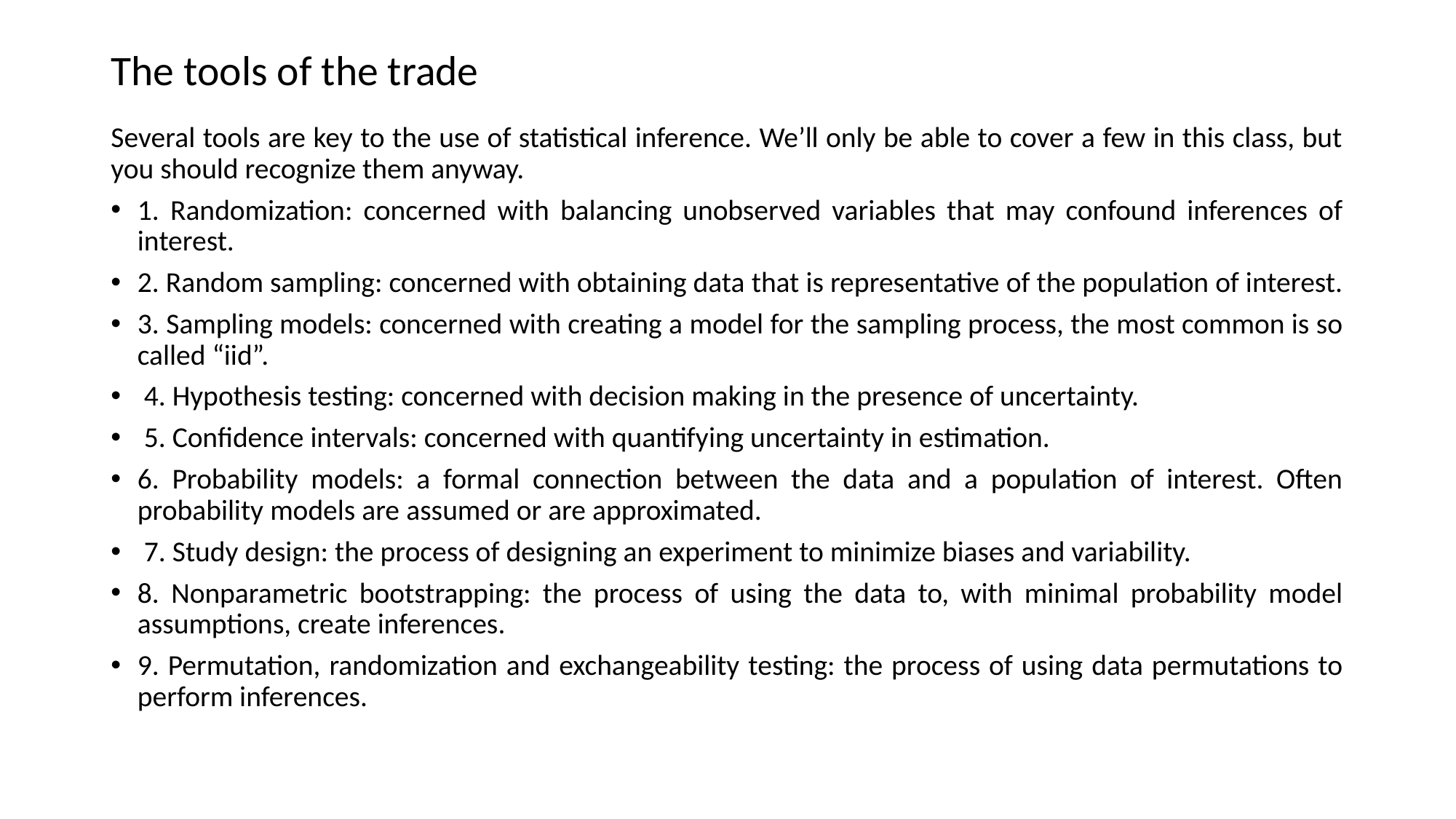

# The tools of the trade
Several tools are key to the use of statistical inference. We’ll only be able to cover a few in this class, but you should recognize them anyway.
1. Randomization: concerned with balancing unobserved variables that may confound inferences of interest.
2. Random sampling: concerned with obtaining data that is representative of the population of interest.
3. Sampling models: concerned with creating a model for the sampling process, the most common is so called “iid”.
 4. Hypothesis testing: concerned with decision making in the presence of uncertainty.
 5. Confidence intervals: concerned with quantifying uncertainty in estimation.
6. Probability models: a formal connection between the data and a population of interest. Often probability models are assumed or are approximated.
 7. Study design: the process of designing an experiment to minimize biases and variability.
8. Nonparametric bootstrapping: the process of using the data to, with minimal probability model assumptions, create inferences.
9. Permutation, randomization and exchangeability testing: the process of using data permutations to perform inferences.